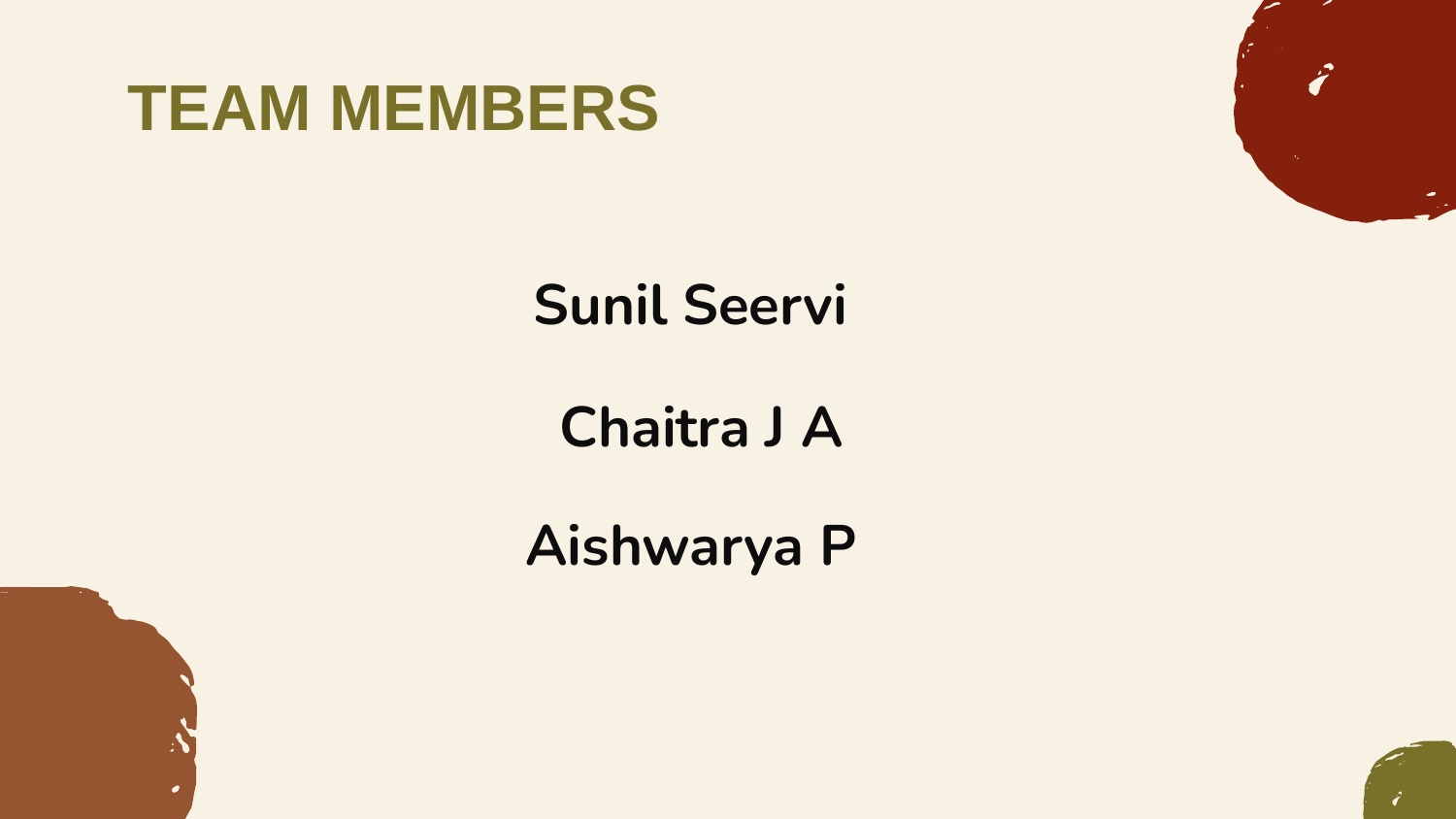

TEAM MEMBERS
Sunil Seervi
Chaitra J A
Aishwarya P